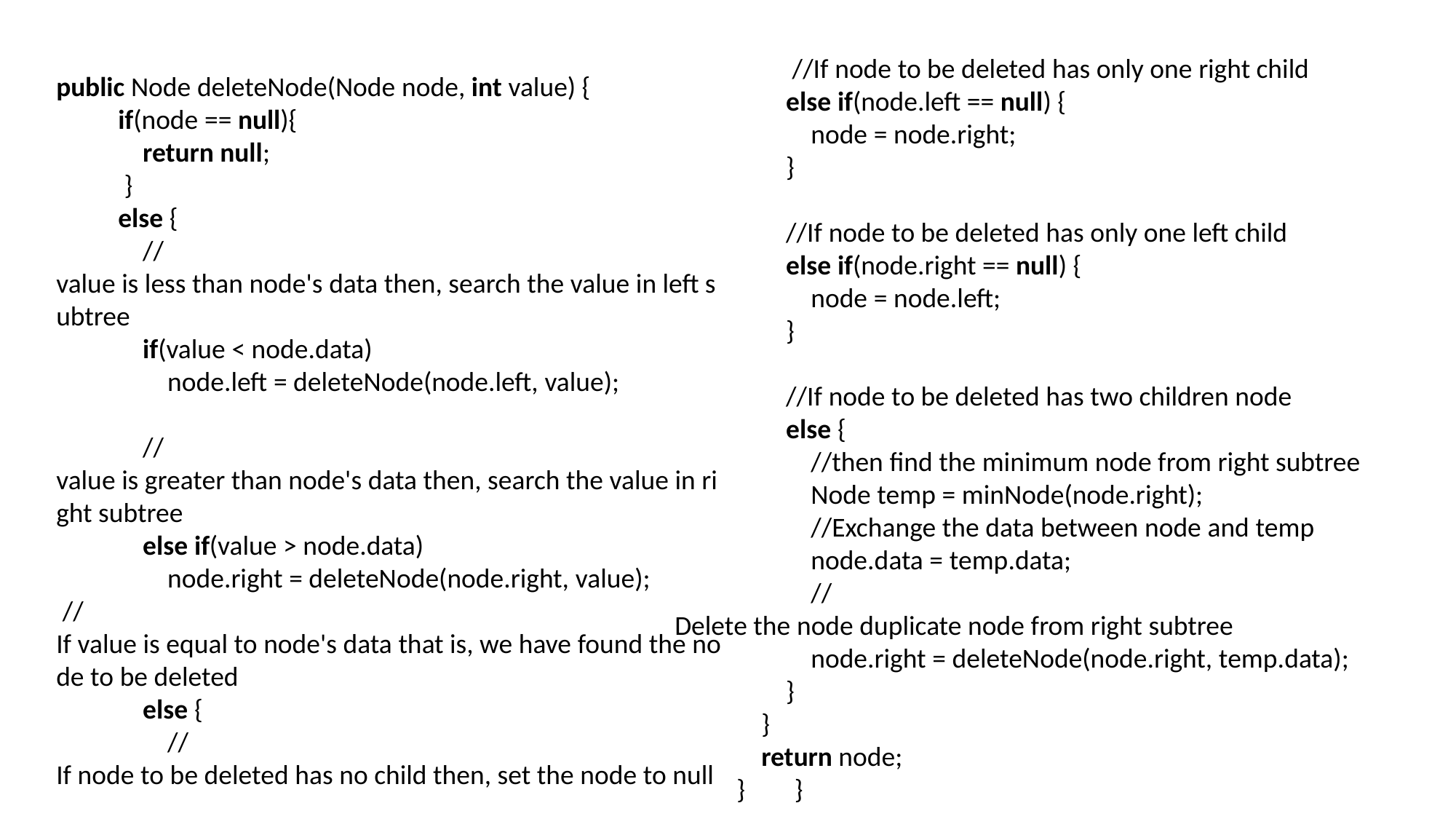

//If node to be deleted has only one right child
                  else if(node.left == null) {
                      node = node.right;
                  }

                  //If node to be deleted has only one left child
                  else if(node.right == null) {
                      node = node.left;
                  }

                  //If node to be deleted has two children node
                  else {
                      //then find the minimum node from right subtree
                      Node temp = minNode(node.right);
                      //Exchange the data between node and temp
                      node.data = temp.data;
                      //Delete the node duplicate node from right subtree
                      node.right = deleteNode(node.right, temp.data);
                  }
              }
              return node;
          }        }
public Node deleteNode(Node node, int value) {
          if(node == null){
              return null;
           }
          else {
              //value is less than node's data then, search the value in left subtree
              if(value < node.data)
                  node.left = deleteNode(node.left, value);

              //value is greater than node's data then, search the value in right subtree
              else if(value > node.data)
                  node.right = deleteNode(node.right, value);
 //If value is equal to node's data that is, we have found the node to be deleted
              else {
                  //If node to be deleted has no child then, set the node to null
                  if(node.left == null && node.right == null)
                      node = null;